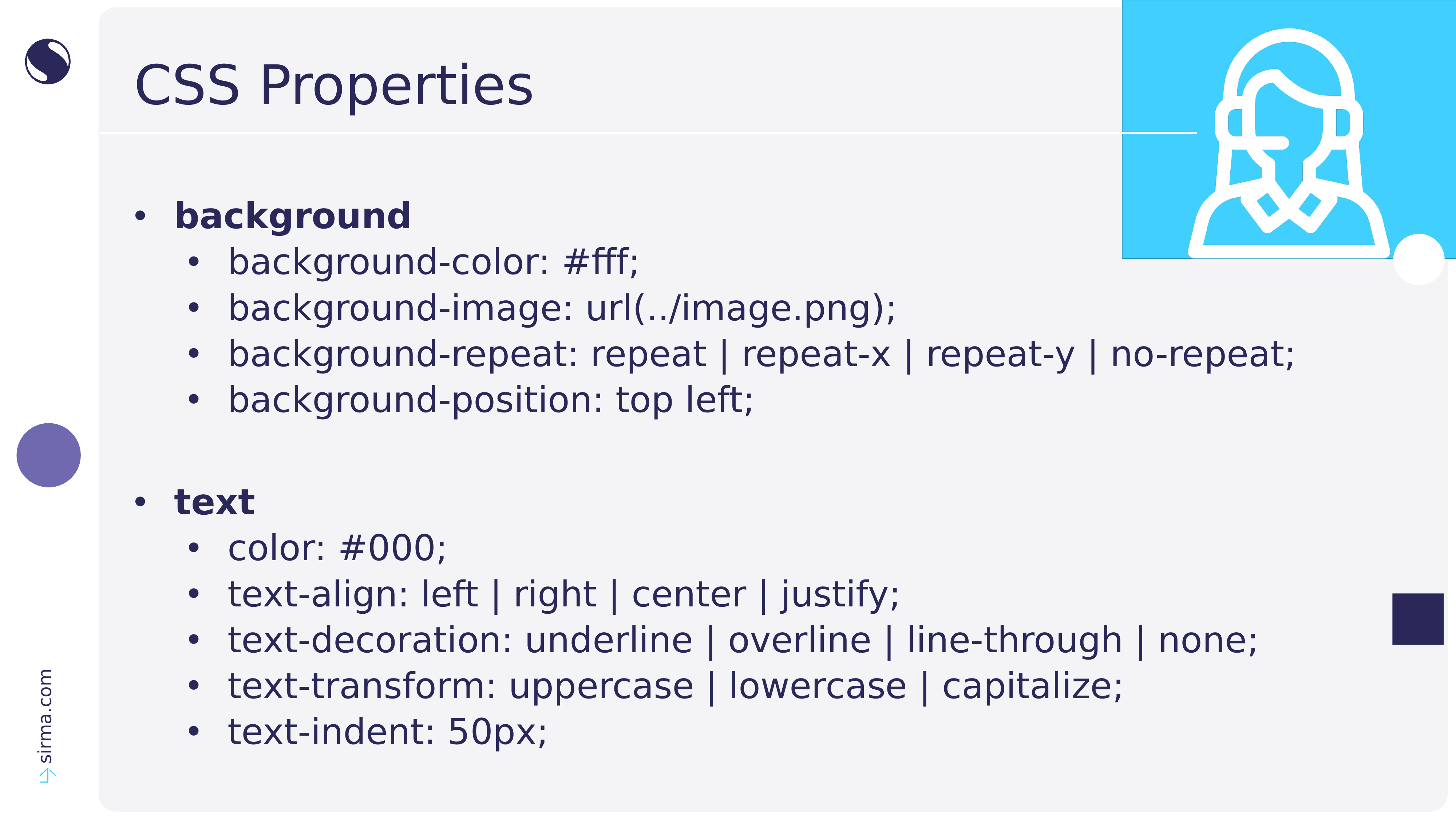

# CSS Properties
background
background-color: #fff;
background-image: url(../image.png);
background-repeat: repeat | repeat-x | repeat-y | no-repeat;
background-position: top left;

text
color: #000;
text-align: left | right | center | justify;
text-decoration: underline | overline | line-through | none;
text-transform: uppercase | lowercase | capitalize;
text-indent: 50px;